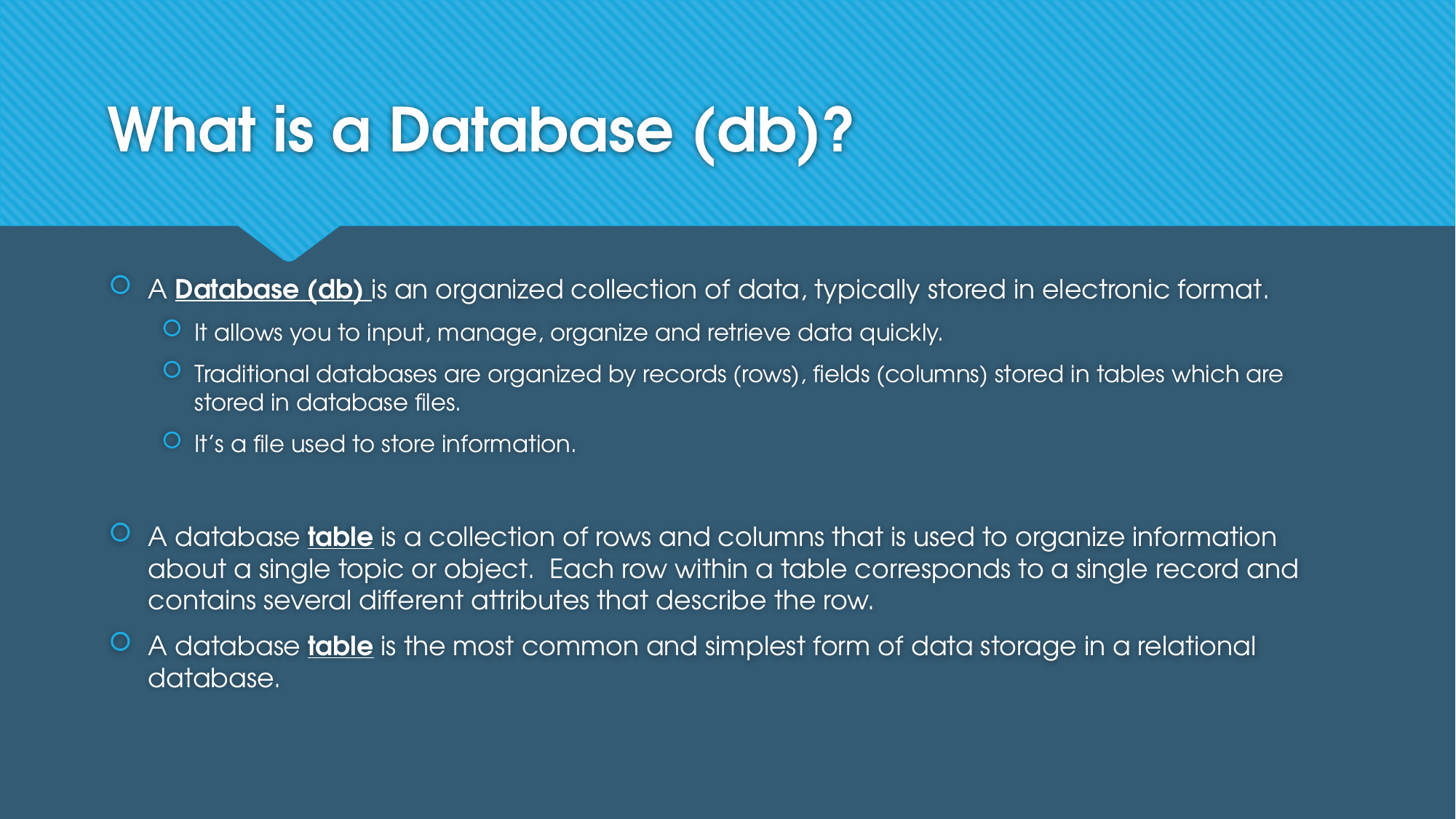

# What is a Database (db)?
A Database (db) is an organized collection of data, typically stored in electronic format.
It allows you to input, manage, organize and retrieve data quickly.
Traditional databases are organized by records (rows), fields (columns) stored in tables which are stored in database files.
It’s a file used to store information.

A database table is a collection of rows and columns that is used to organize information about a single topic or object.  Each row within a table corresponds to a single record and contains several different attributes that describe the row.
A database table is the most common and simplest form of data storage in a relational database.